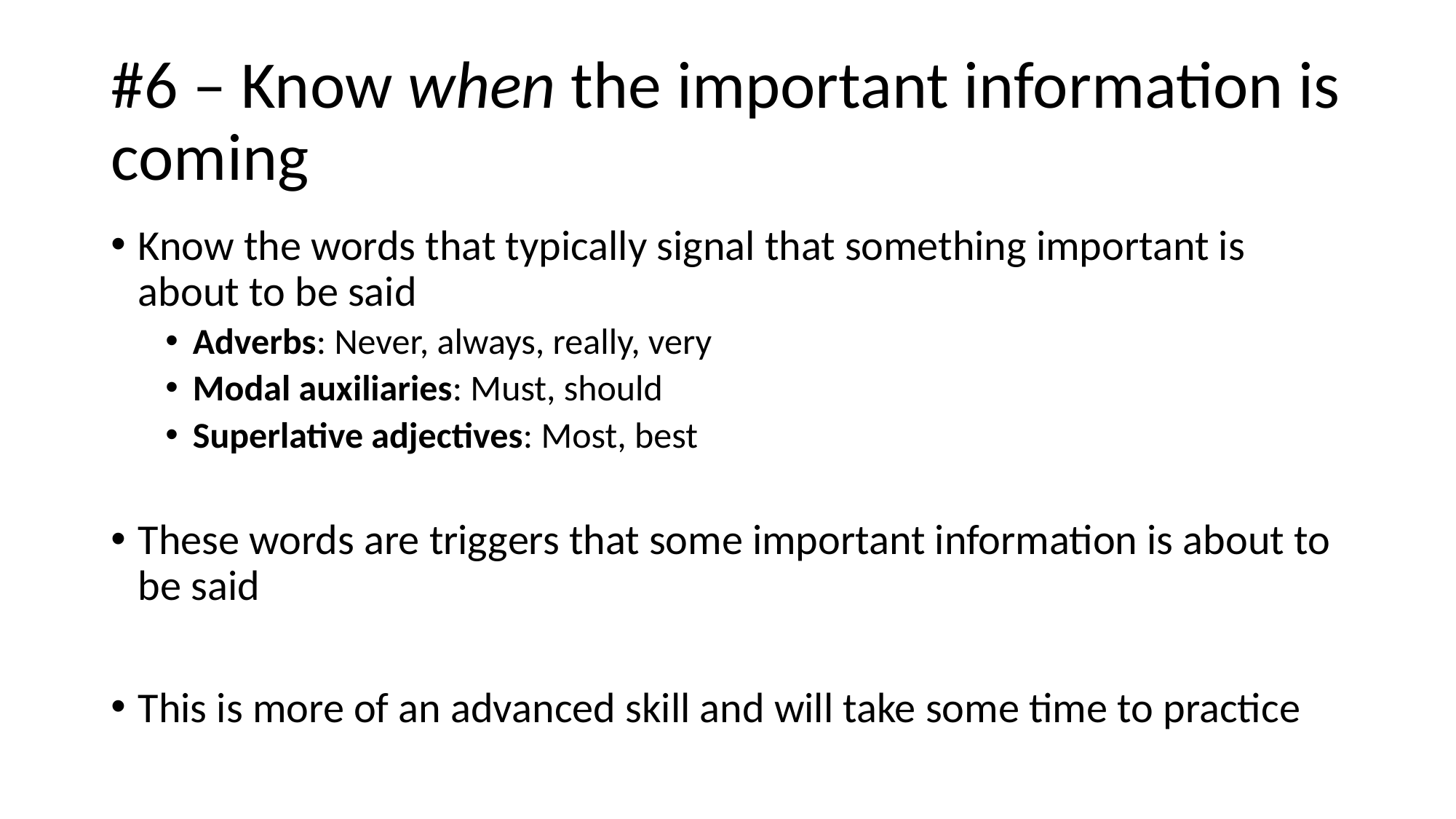

# #6 – Know when the important information is coming
Know the words that typically signal that something important is about to be said
Adverbs: Never, always, really, very
Modal auxiliaries: Must, should
Superlative adjectives: Most, best

These words are triggers that some important information is about to be said

This is more of an advanced skill and will take some time to practice